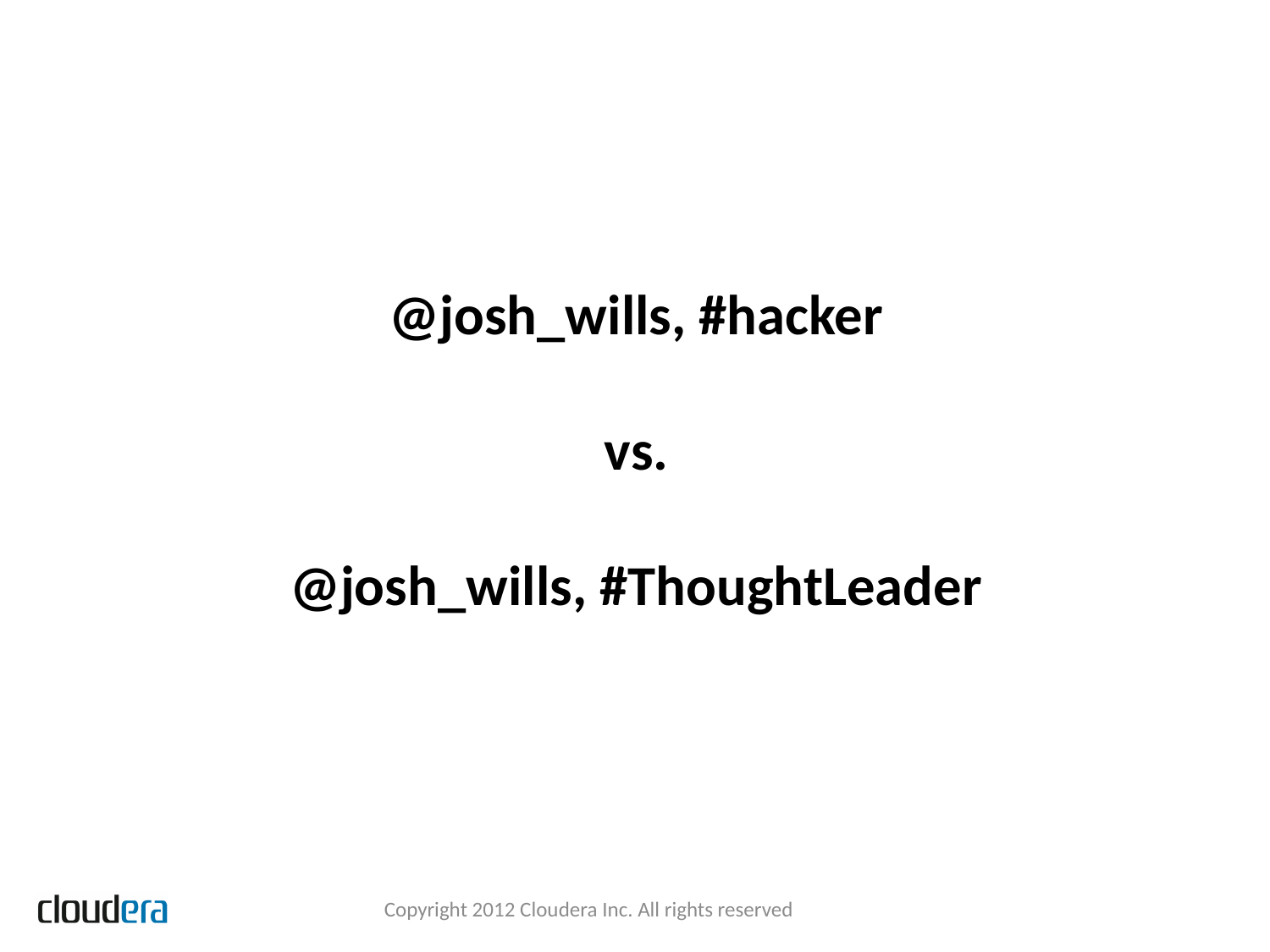

# @josh_wills, #hacker vs. @josh_wills, #ThoughtLeader
Copyright 2012 Cloudera Inc. All rights reserved